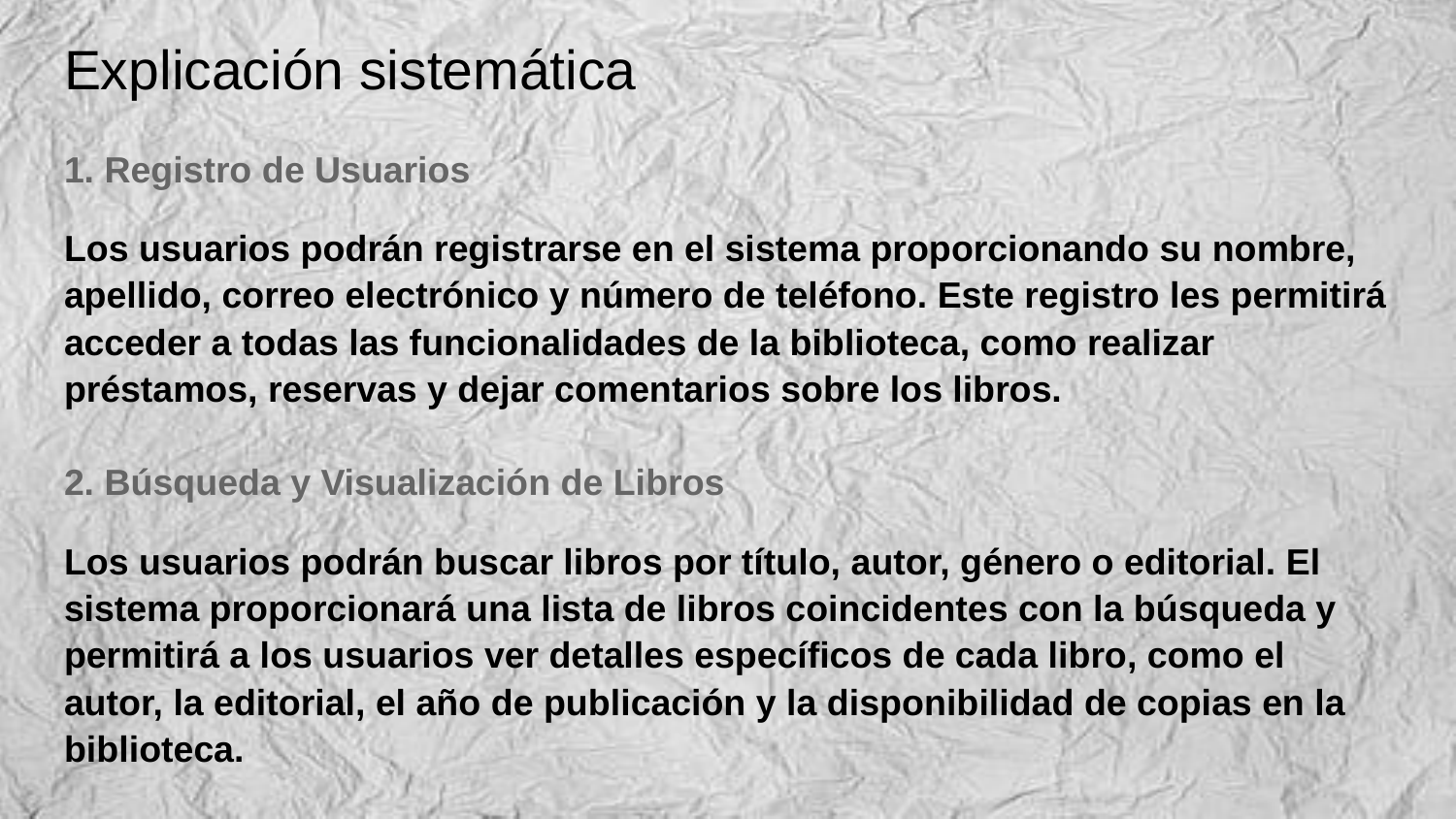

# Explicación sistemática
1. Registro de Usuarios
Los usuarios podrán registrarse en el sistema proporcionando su nombre, apellido, correo electrónico y número de teléfono. Este registro les permitirá acceder a todas las funcionalidades de la biblioteca, como realizar préstamos, reservas y dejar comentarios sobre los libros.

2. Búsqueda y Visualización de Libros
Los usuarios podrán buscar libros por título, autor, género o editorial. El sistema proporcionará una lista de libros coincidentes con la búsqueda y permitirá a los usuarios ver detalles específicos de cada libro, como el autor, la editorial, el año de publicación y la disponibilidad de copias en la biblioteca.